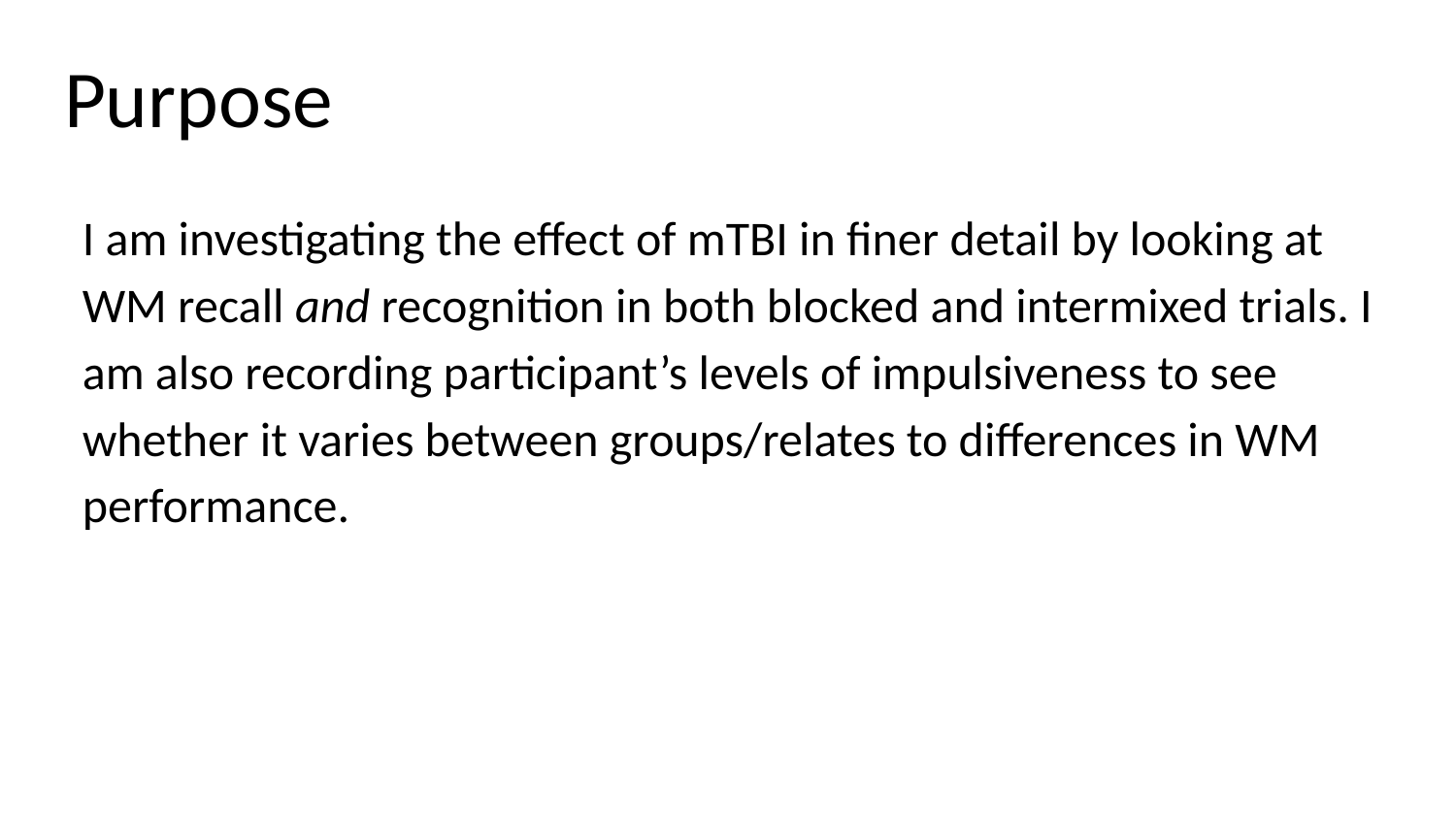

Purpose
I am investigating the effect of mTBI in finer detail by looking at WM recall and recognition in both blocked and intermixed trials. I am also recording participant’s levels of impulsiveness to see whether it varies between groups/relates to differences in WM performance.